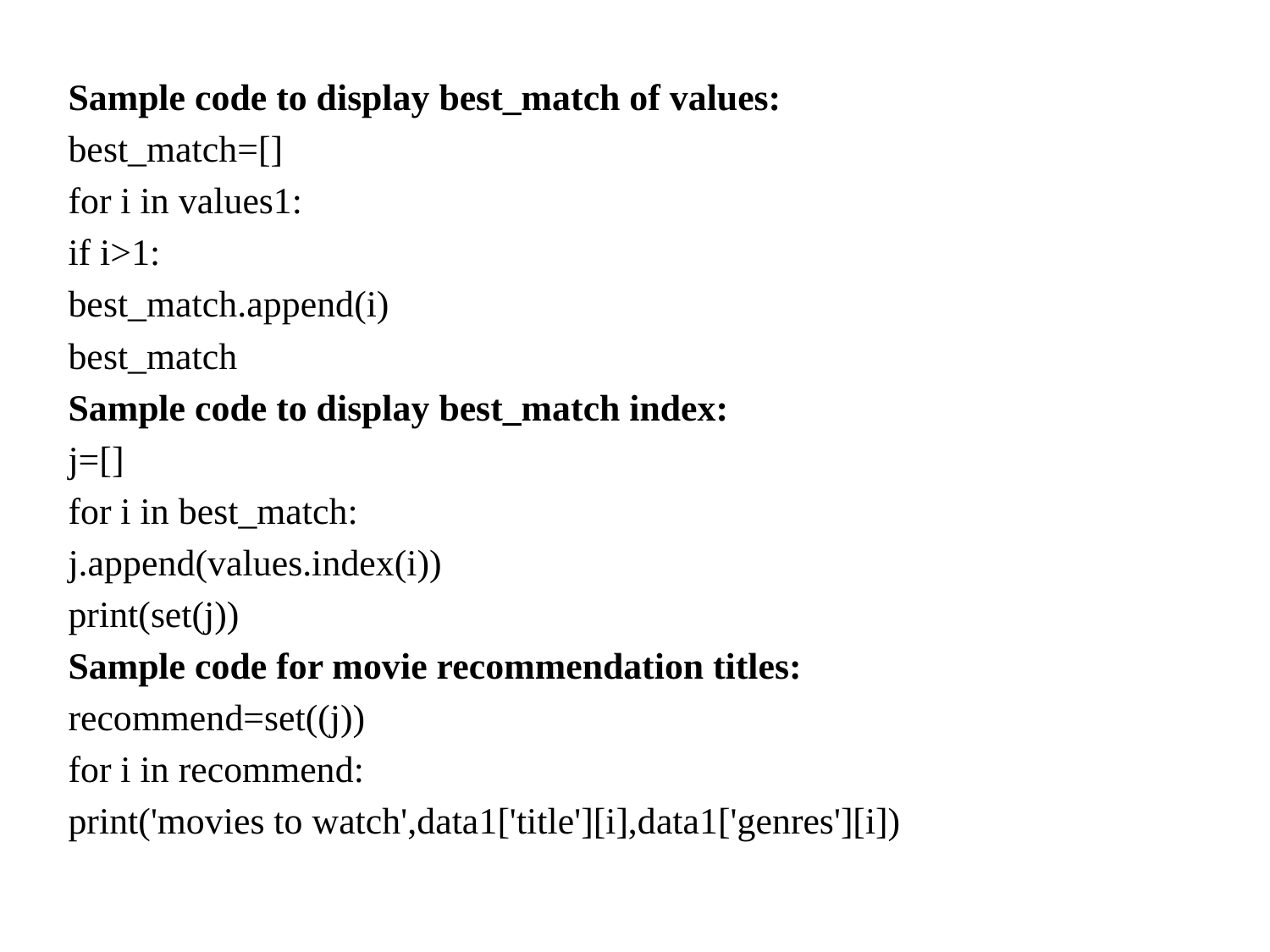

Sample code to display best_match of values:
best_match=[]
for i in values1:
if i>1:
best_match.append(i)
best_match
Sample code to display best_match index:
j=[]
for i in best_match:
j.append(values.index(i))
print(set(j))
Sample code for movie recommendation titles:
recommend=set((j))
for i in recommend:
print('movies to watch',data1['title'][i],data1['genres'][i])